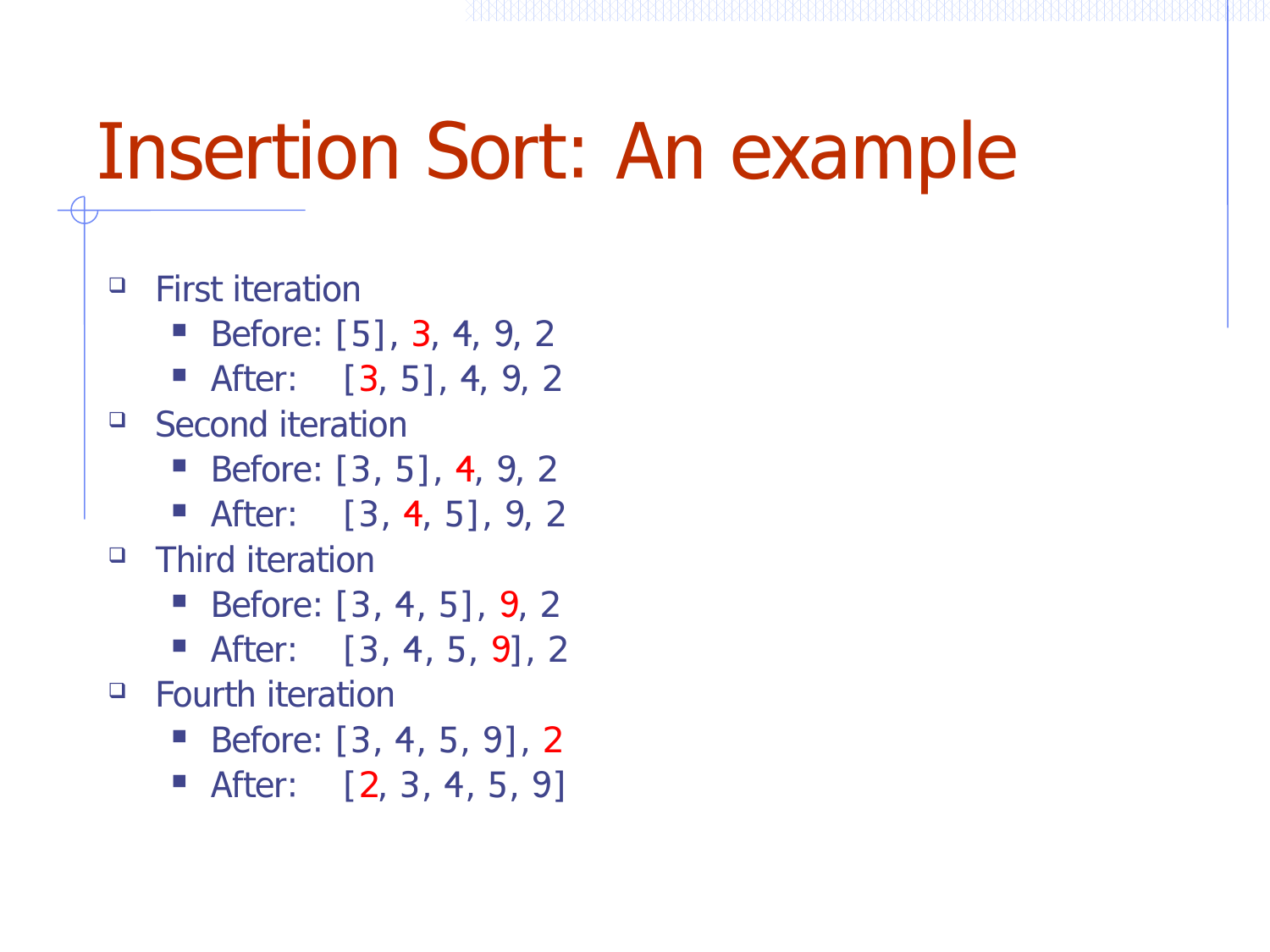

# Insertion Sort: An example
First iteration
Before: [5], 3, 4, 9, 2
After:    [3, 5], 4, 9, 2
Second iteration
Before: [3, 5], 4, 9, 2
After:    [3, 4, 5], 9, 2
Third iteration
Before: [3, 4, 5], 9, 2
After:    [3, 4, 5, 9], 2
Fourth iteration
Before: [3, 4, 5, 9], 2
After:    [2, 3, 4, 5, 9]